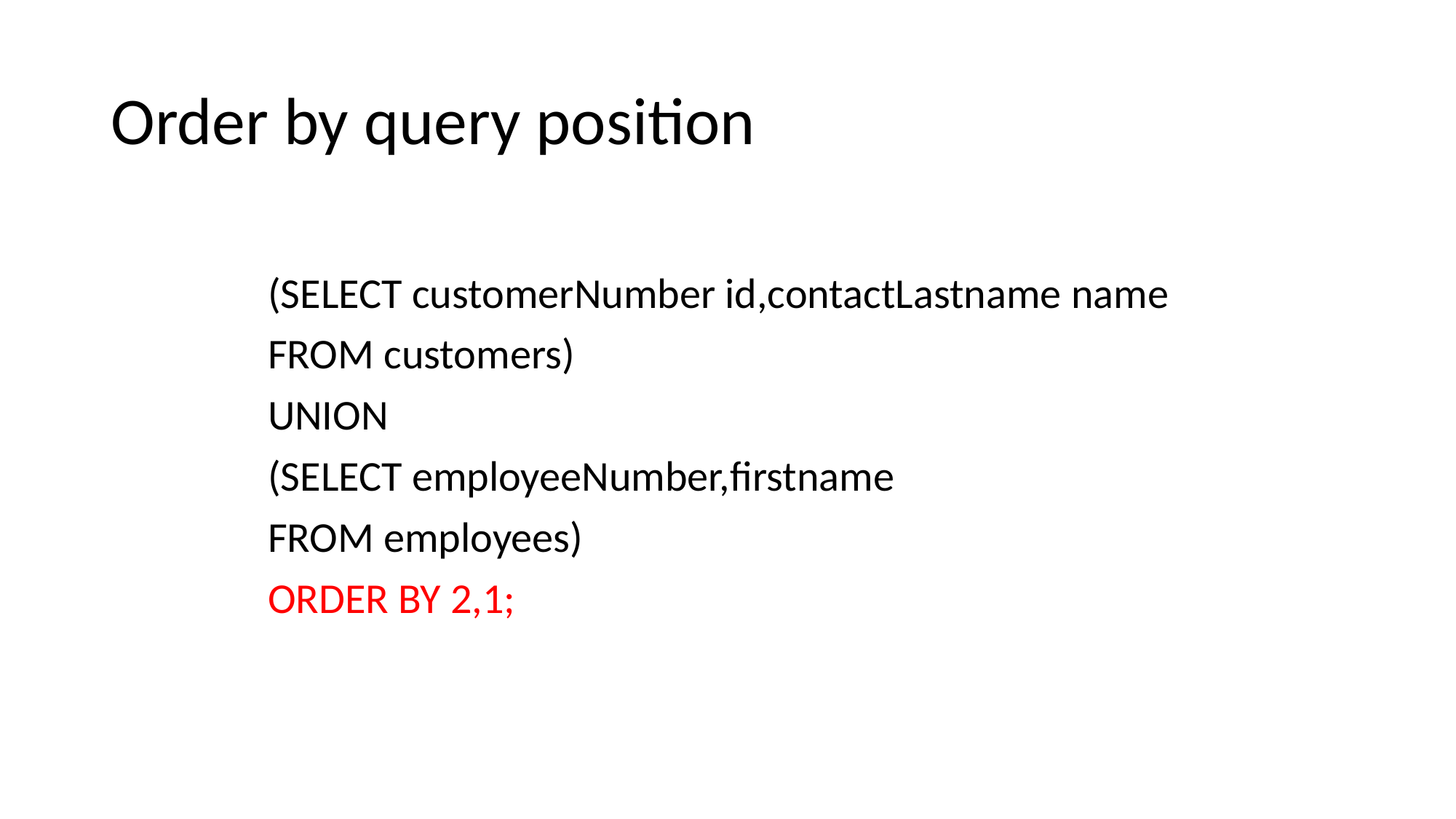

# Order by query position
(SELECT customerNumber id,contactLastname name
FROM customers)
UNION
(SELECT employeeNumber,firstname
FROM employees)
ORDER BY 2,1;